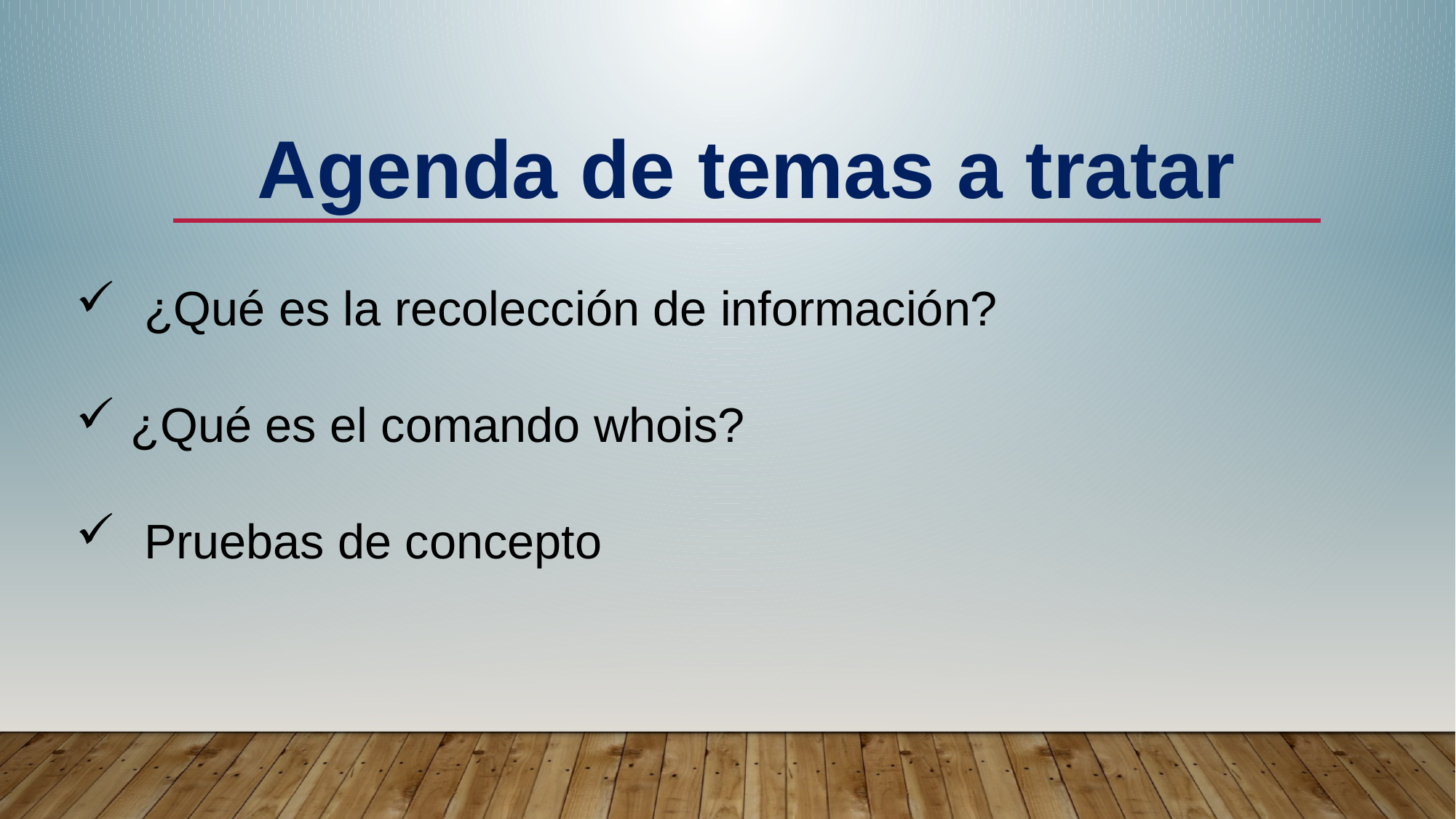

Agenda de temas a tratar
 ¿Qué es la recolección de información?

¿Qué es el comando whois?

 Pruebas de concepto